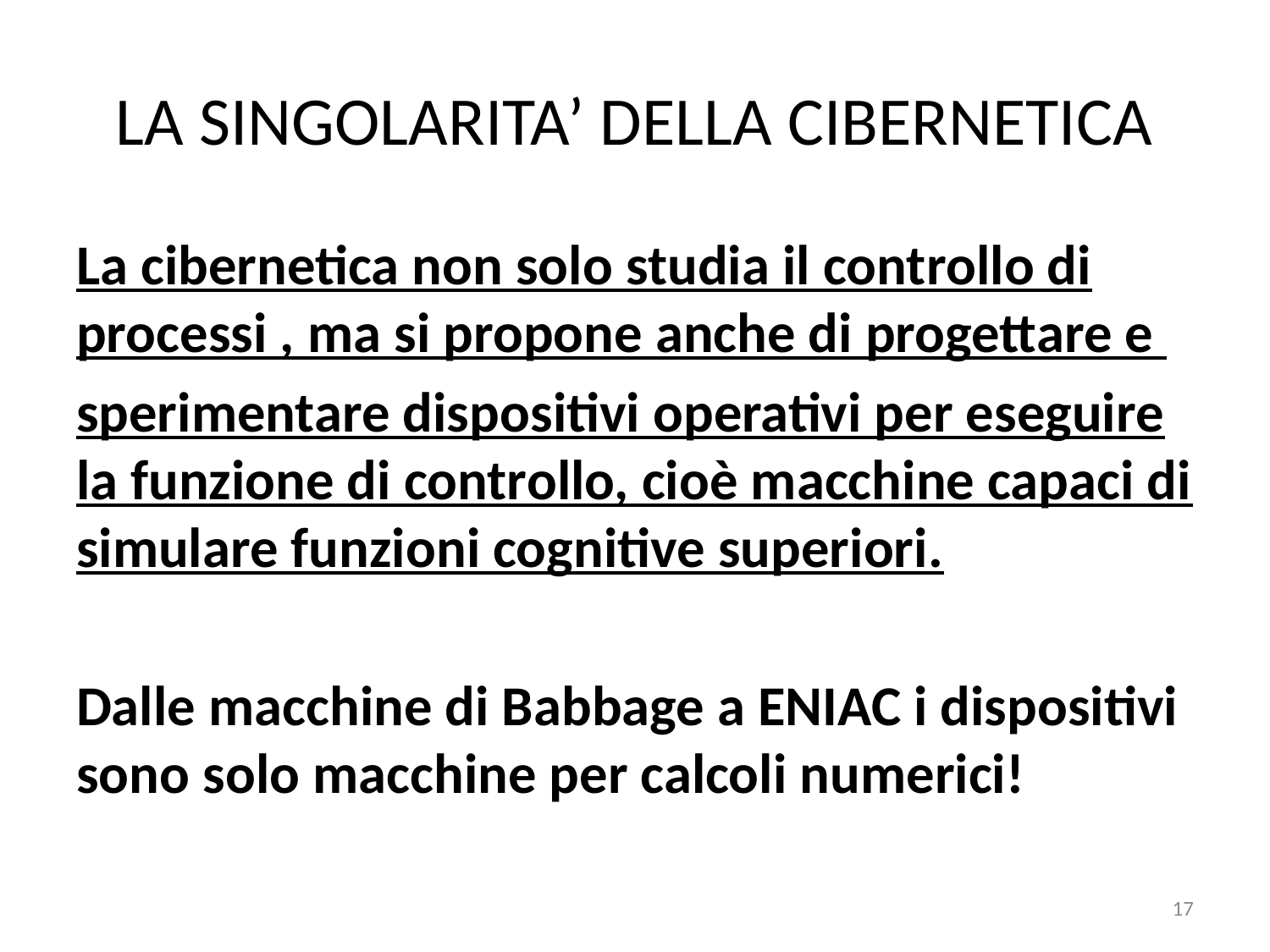

# LA SINGOLARITA’ DELLA CIBERNETICA
La cibernetica non solo studia il controllo di processi , ma si propone anche di progettare e
sperimentare dispositivi operativi per eseguire la funzione di controllo, cioè macchine capaci di simulare funzioni cognitive superiori.

Dalle macchine di Babbage a ENIAC i dispositivi sono solo macchine per calcoli numerici!

17